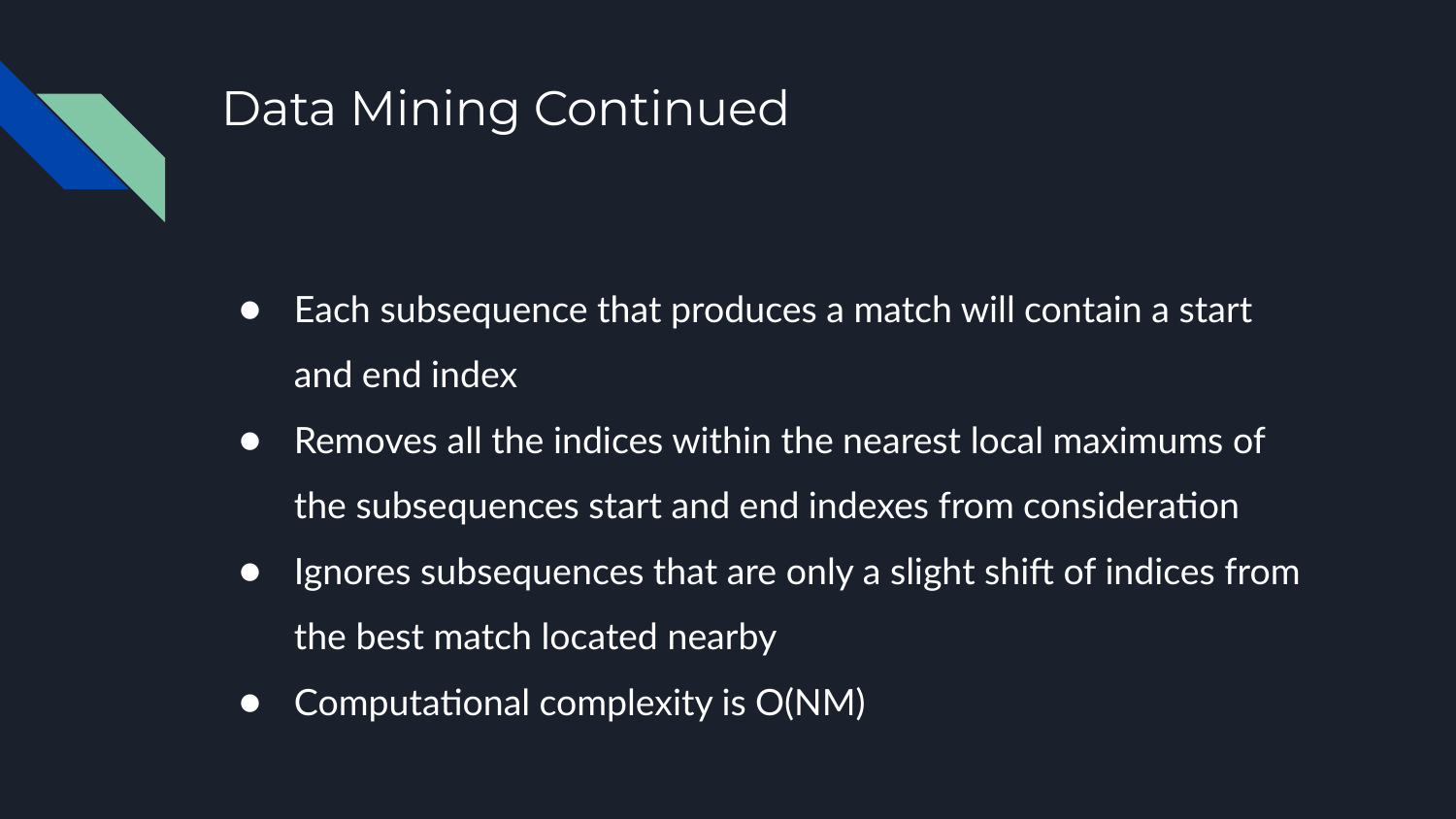

# Data Mining Continued
Each subsequence that produces a match will contain a start and end index
Removes all the indices within the nearest local maximums of the subsequences start and end indexes from consideration
Ignores subsequences that are only a slight shift of indices from the best match located nearby
Computational complexity is O(NM)